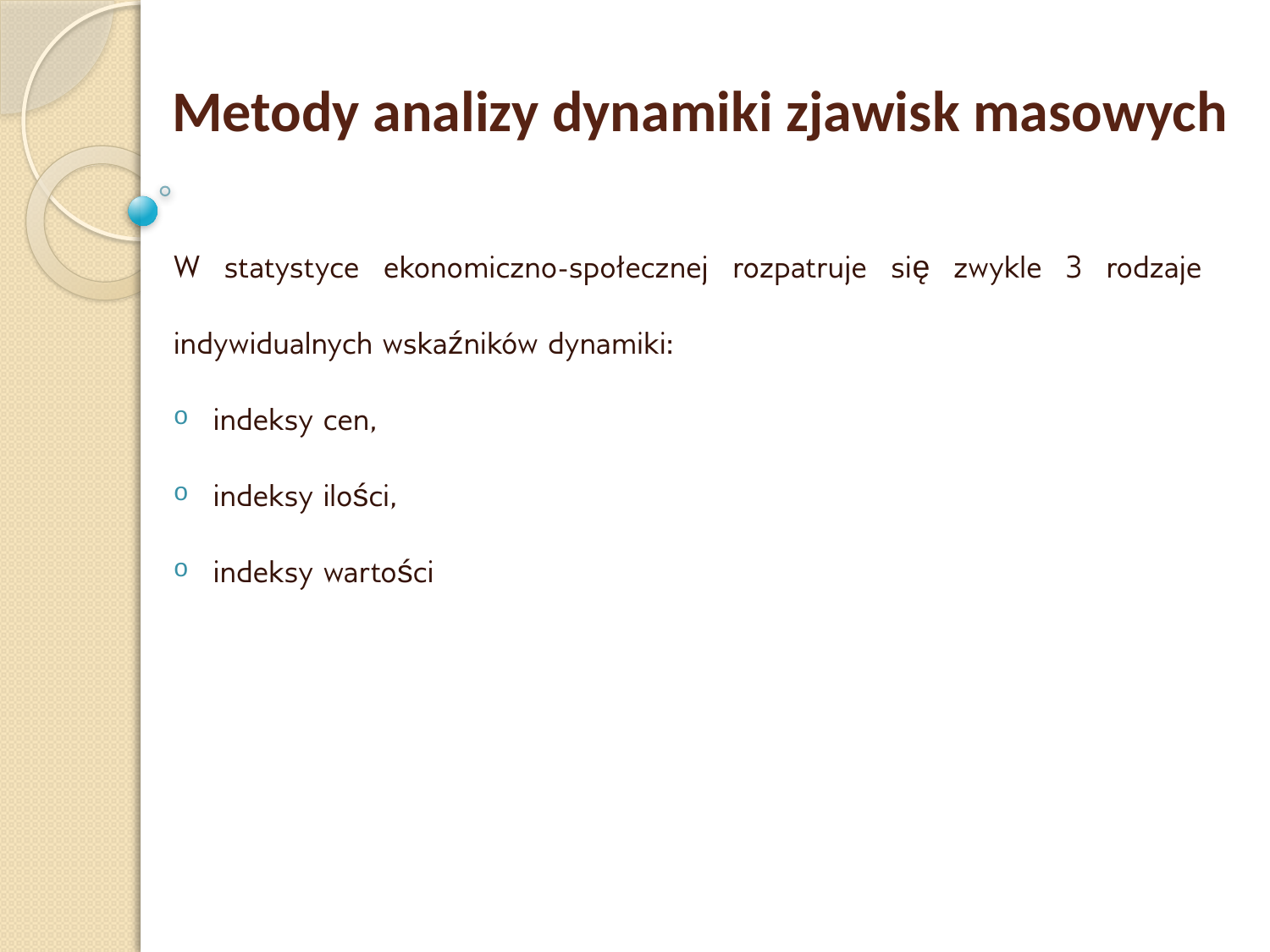

Metody analizy dynamiki zjawisk masowych
W statystyce ekonomiczno-społecznej rozpatruje się zwykle 3 rodzaje indywidualnych wskaźników dynamiki:
indeksy cen,
indeksy ilości,
indeksy wartości